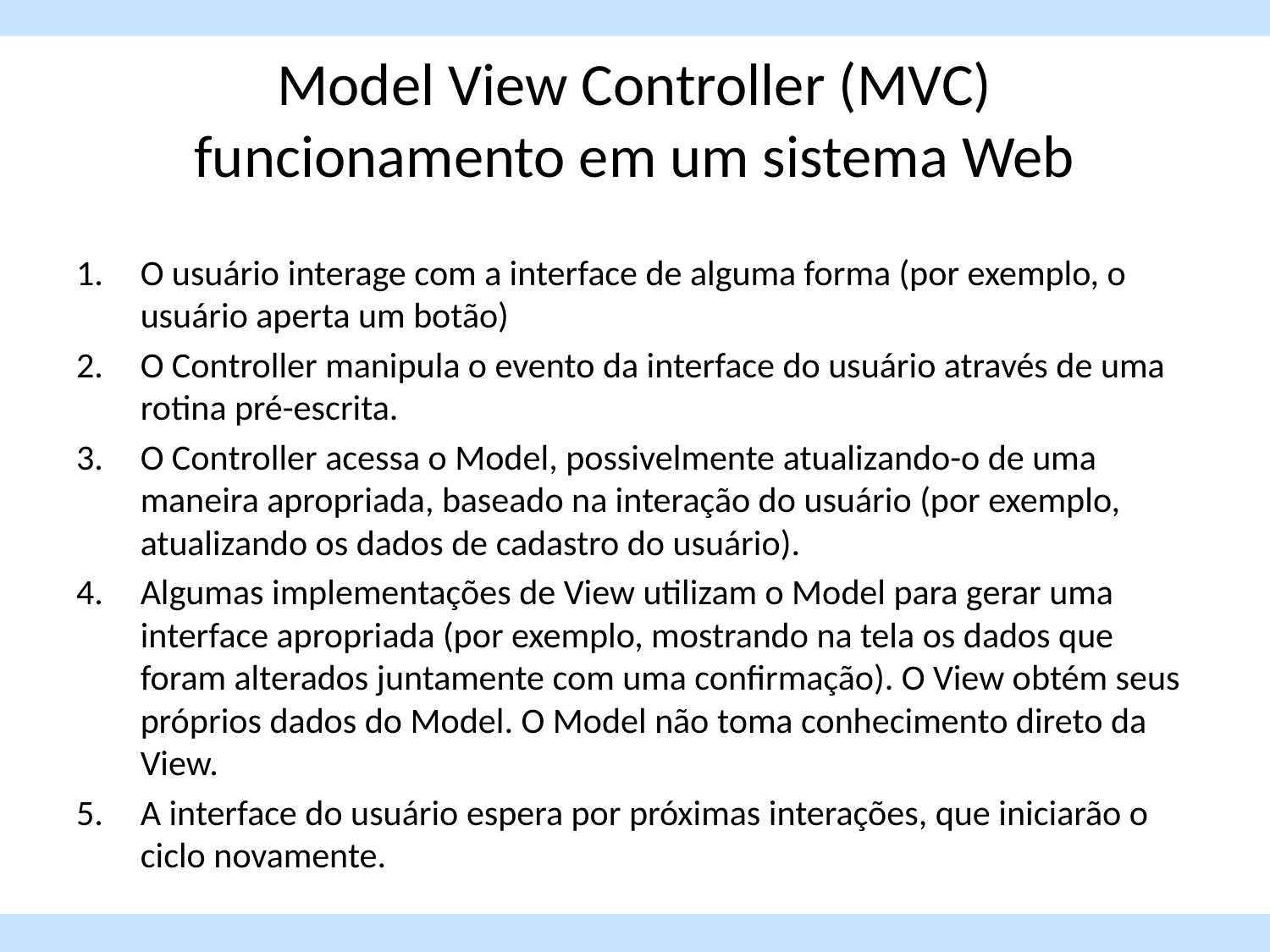

# Model View Controller (MVC) funcionamento em um sistema Web
O usuário interage com a interface de alguma forma (por exemplo, o usuário aperta um botão)
O Controller manipula o evento da interface do usuário através de uma rotina pré-escrita.
O Controller acessa o Model, possivelmente atualizando-o de uma maneira apropriada, baseado na interação do usuário (por exemplo, atualizando os dados de cadastro do usuário).
Algumas implementações de View utilizam o Model para gerar uma interface apropriada (por exemplo, mostrando na tela os dados que foram alterados juntamente com uma confirmação). O View obtém seus próprios dados do Model. O Model não toma conhecimento direto da View.
A interface do usuário espera por próximas interações, que iniciarão o ciclo novamente.